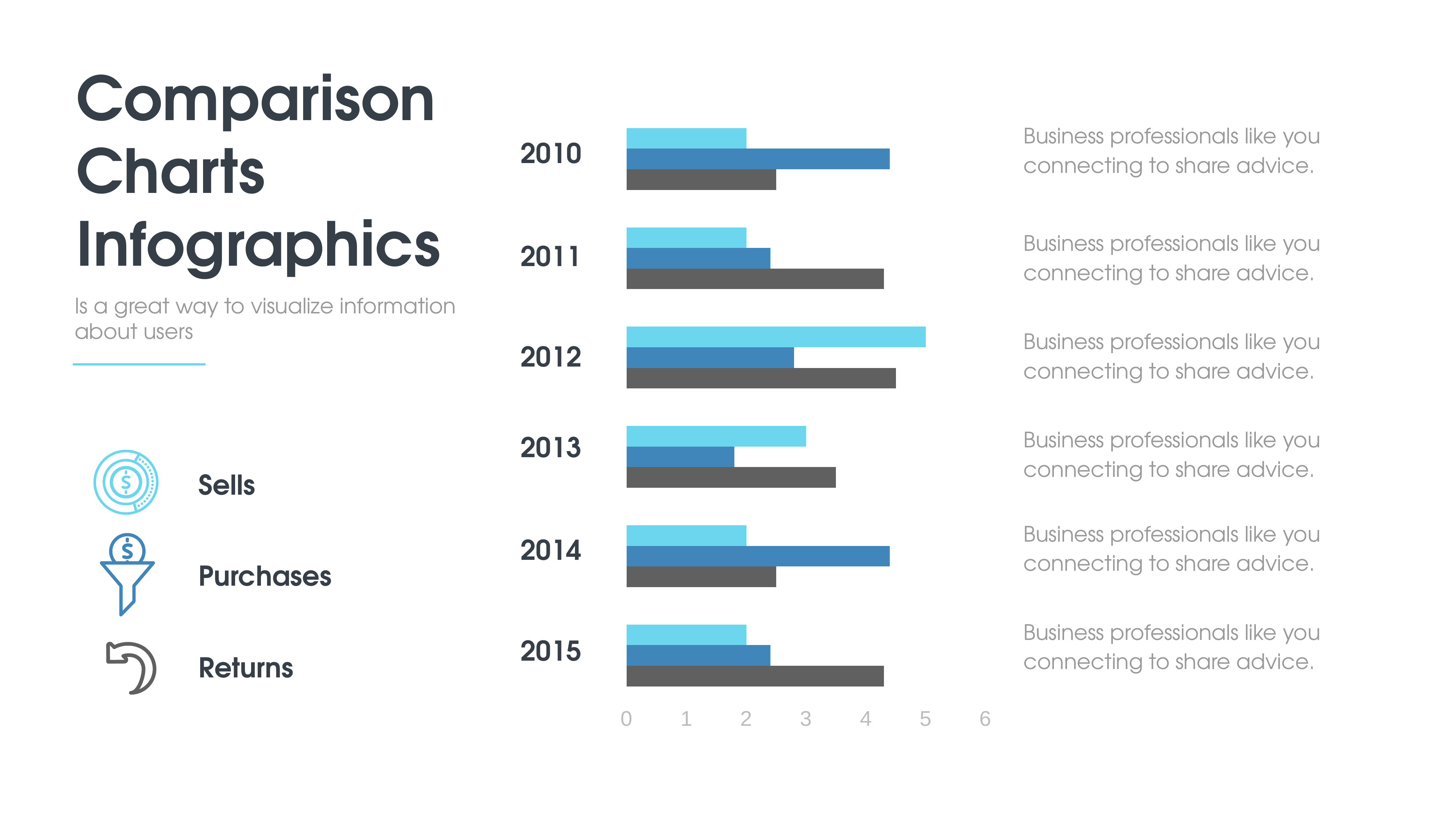

Comparison
Charts
Infographics

### Chart

| Category | Series 1 | Series 2 | Series 3 |
|---|---|---|---|
| Jan | 4.3 | 2.4 | 2.0 |
| Feb | 2.5 | 4.4 | 2.0 |
| Mar | 3.5 | 1.8 | 3.0 |
| Apr | 4.5 | 2.8 | 5.0 |
| Jun | 4.3 | 2.4 | 2.0 |
| Jul | 2.5 | 4.4 | 2.0 |
Business professionals like you connecting to share advice.
2010
Business professionals like you connecting to share advice.
2011
Is a great way to visualize information
about users
Business professionals like you connecting to share advice.
2012

Business professionals like you connecting to share advice.
2013

Sells
Business professionals like you connecting to share advice.
2014

Purchases
Business professionals like you connecting to share advice.
2015

Returns